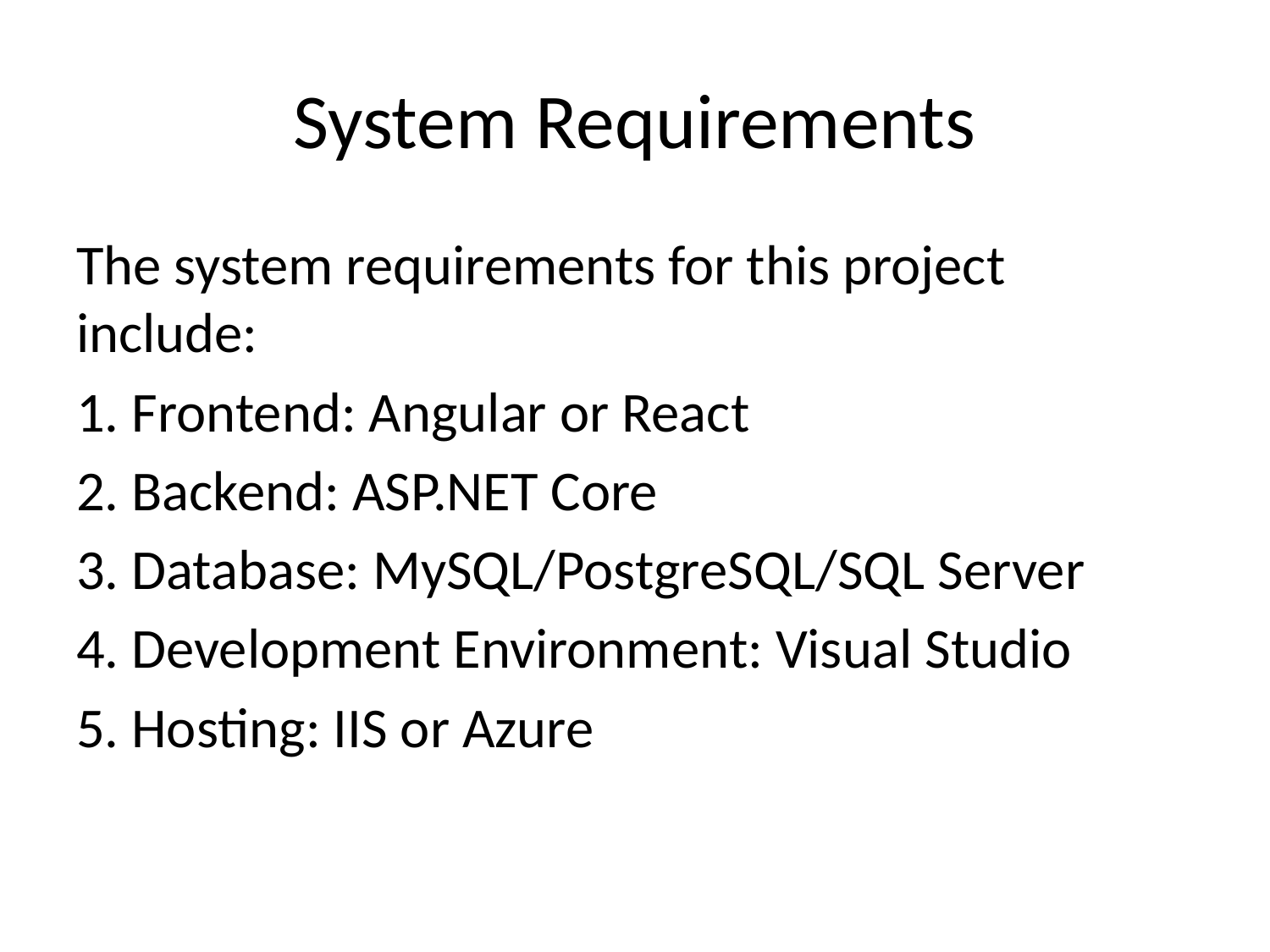

# System Requirements
The system requirements for this project include:
1. Frontend: Angular or React
2. Backend: ASP.NET Core
3. Database: MySQL/PostgreSQL/SQL Server
4. Development Environment: Visual Studio
5. Hosting: IIS or Azure